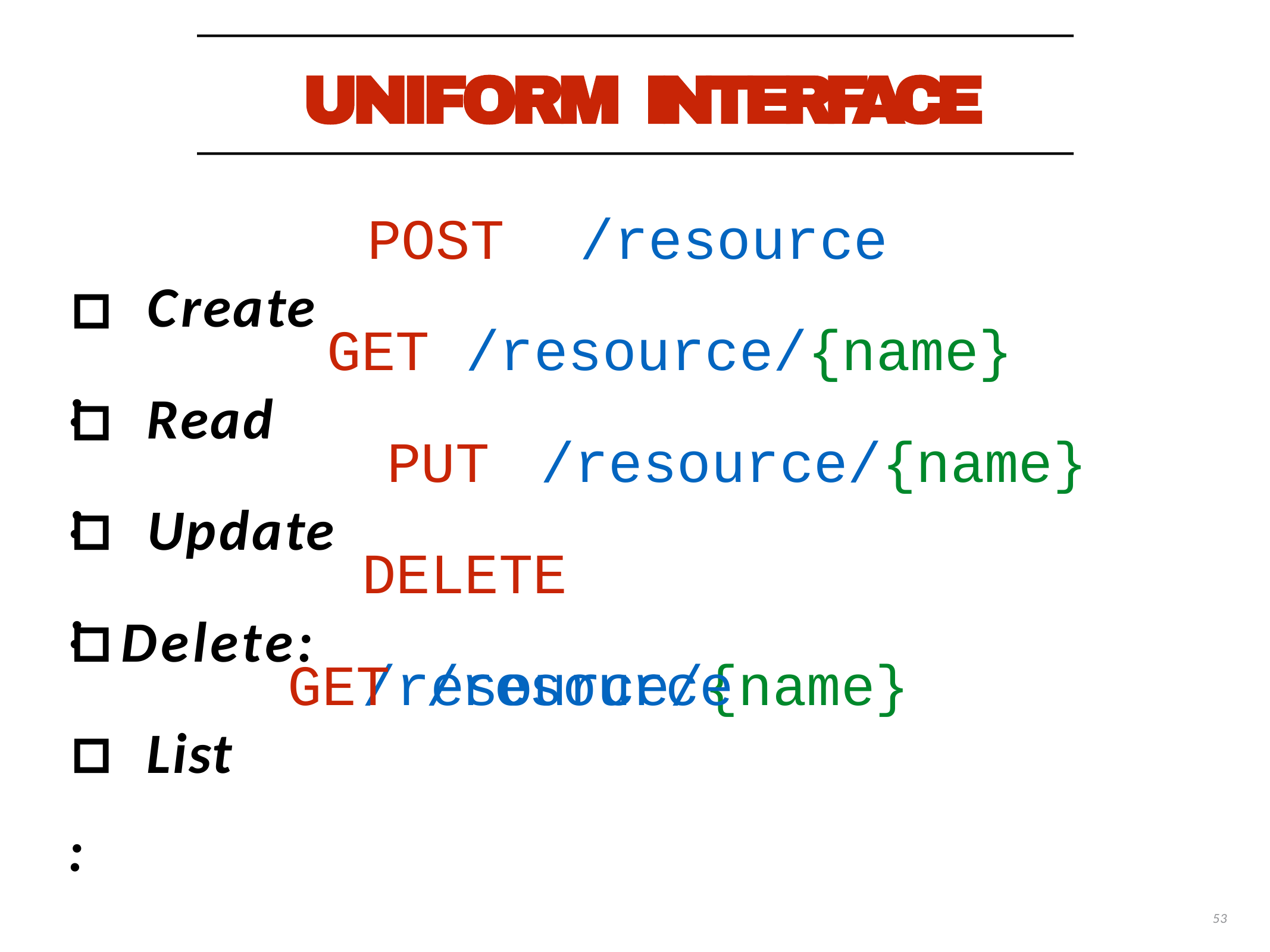

# UNIFORM INTERFACE
▫Create:
POST	/resource
GET	/resource/{name}
▫Read:
▫Update:
PUT	/resource/{name}  DELETE	/resource/{name}
▫Delete:
▫List:
GET	/resource
53